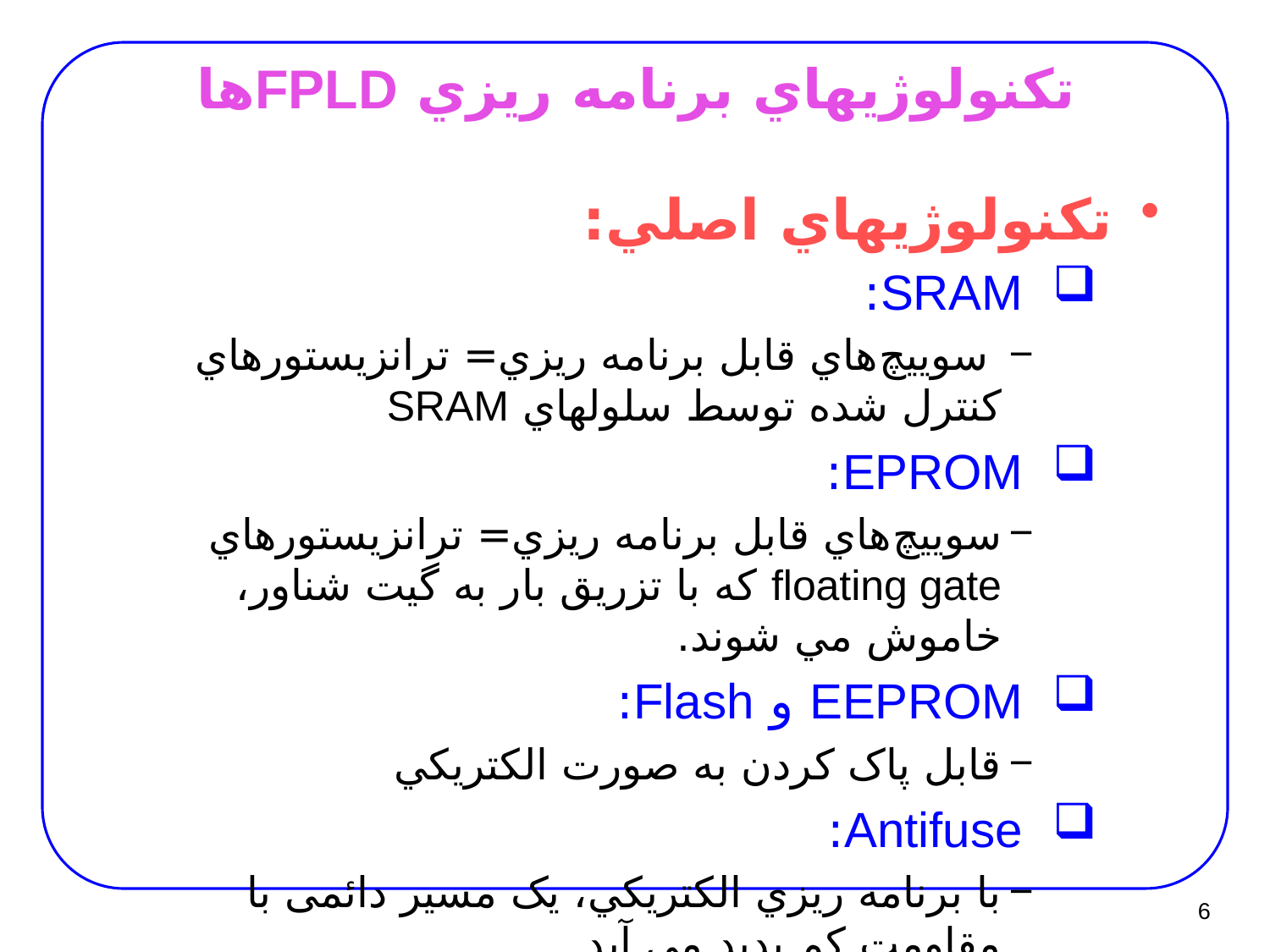

# تکنولوژيهاي برنامه ريزي FPLDها
تکنولوژيهاي اصلي:
SRAM:
 سوييچ‌هاي قابل برنامه ريزي= ترانزيستورهاي کنترل شده توسط سلولهاي SRAM
EPROM:
سوييچ‌هاي قابل برنامه ريزي= ترانزيستورهاي floating gate که با تزريق بار به گيت شناور، خاموش مي شوند.
EEPROM و Flash:
قابل پاک کردن به صورت الکتريکي
Antifuse:
با برنامه ريزي الکتريکي، يک مسير دائمی با مقاومت کم پديد مي آيد.
6